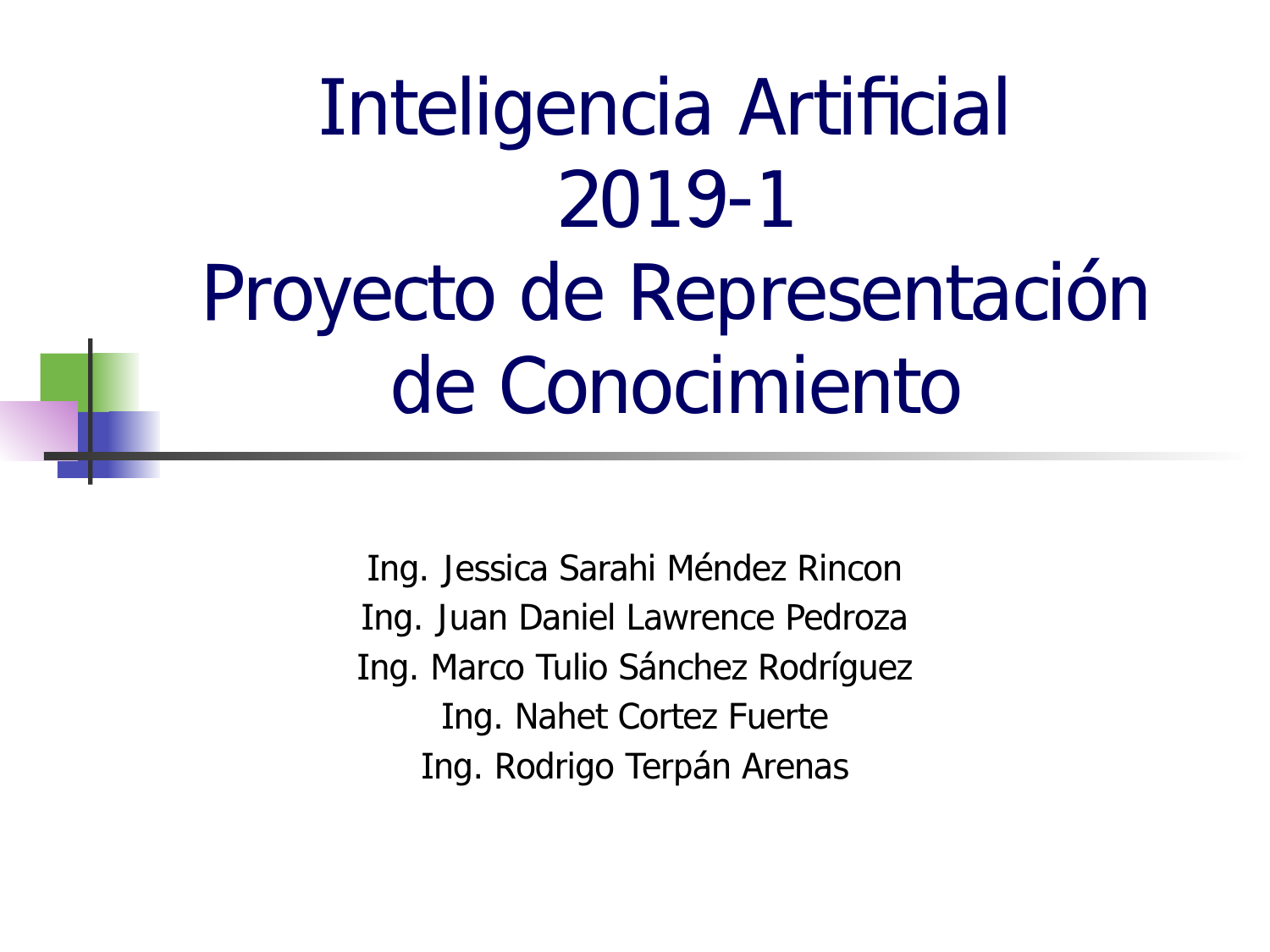

# Inteligencia Artificial 2019-1 Proyecto de Representación de Conocimiento
Ing. Jessica Sarahi Méndez Rincon
Ing. Juan Daniel Lawrence Pedroza
Ing. Marco Tulio Sánchez Rodríguez
Ing. Nahet Cortez Fuerte
Ing. Rodrigo Terpán Arenas